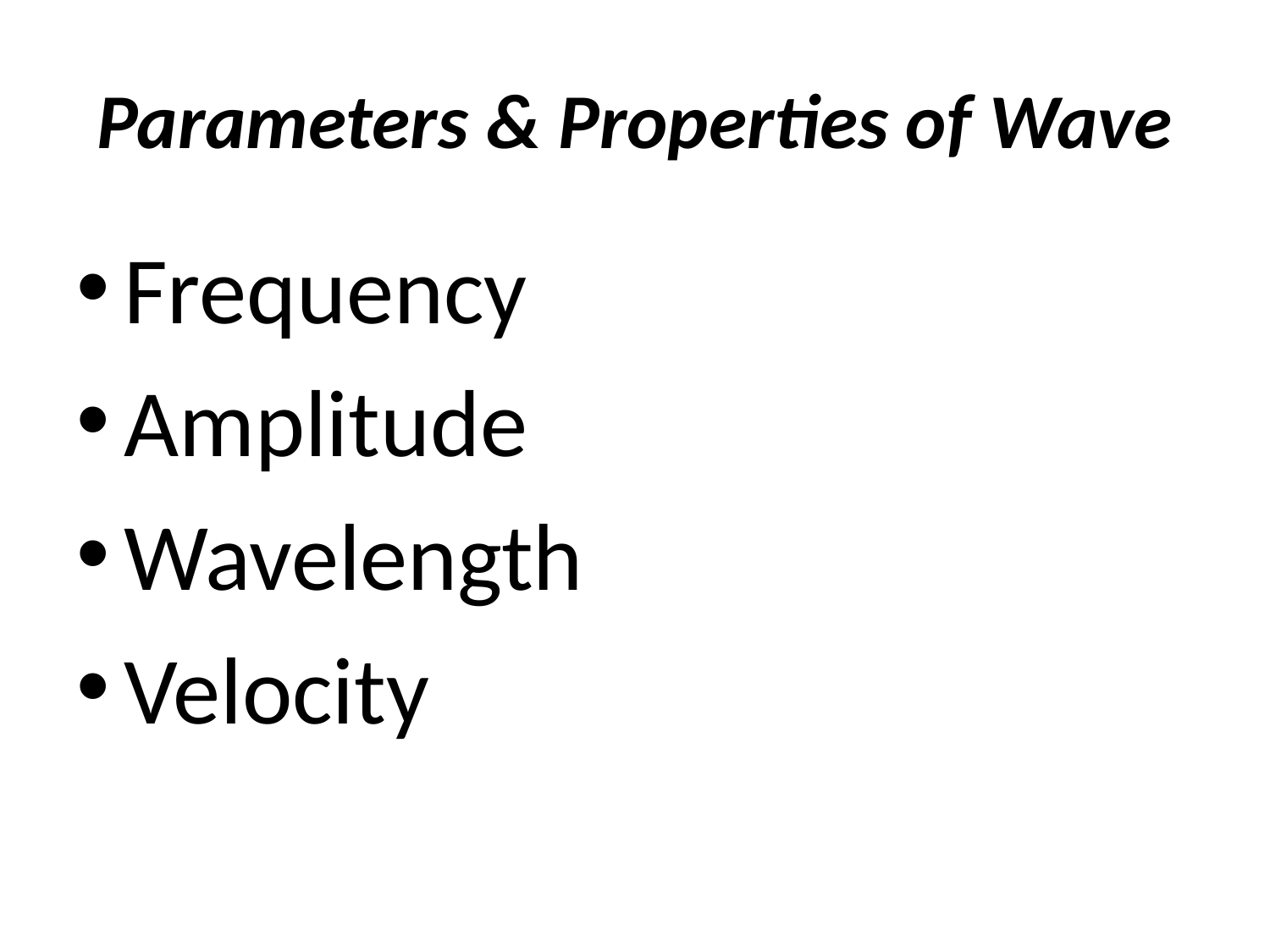

# Parameters & Properties of Wave
Frequency
Amplitude
Wavelength
Velocity